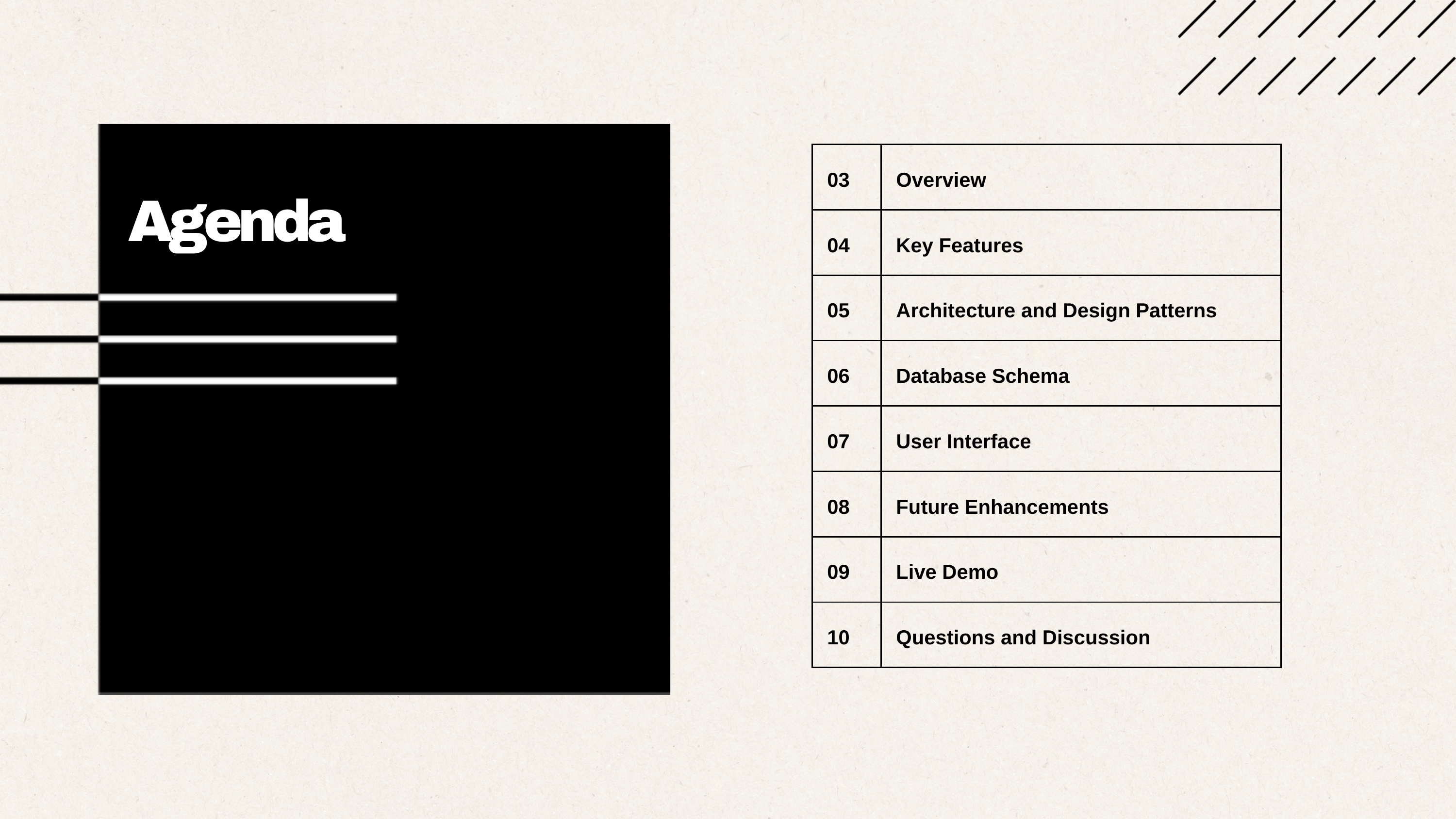

| 03 | Overview |
| --- | --- |
| 04 | Key Features |
| 05 | Architecture and Design Patterns |
| 06 | Database Schema |
| 07 | User Interface |
| 08 | Future Enhancements |
| 09 | Live Demo |
| 10 | Questions and Discussion |
Agenda